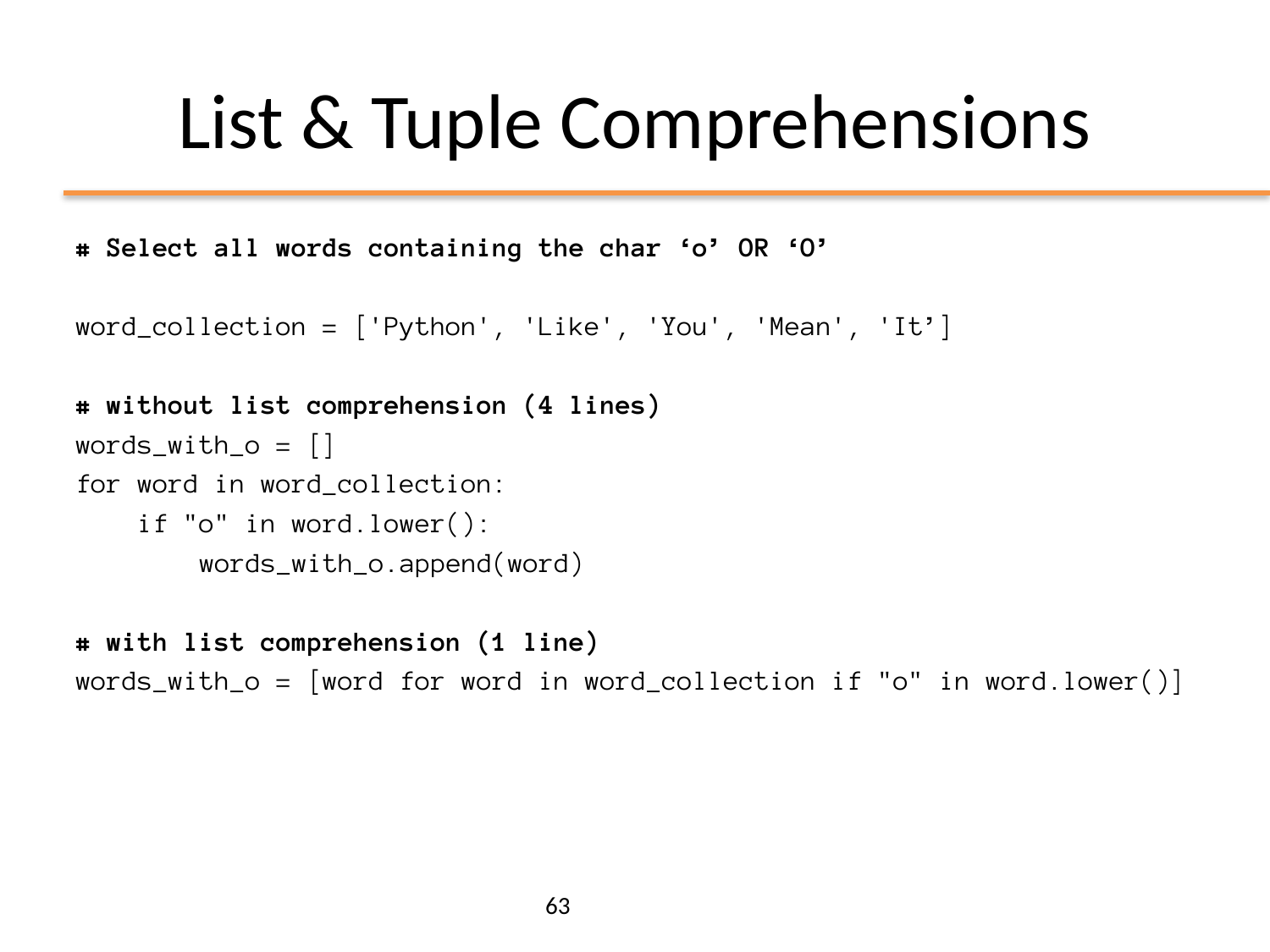

# List & Tuple Comprehensions
# Select all words containing the char ‘o’ OR ‘O’

word_collection = ['Python', 'Like', 'You', 'Mean', 'It’]

# without list comprehension (4 lines)
words_with_o = []
for word in word_collection:
    if "o" in word.lower():
        words_with_o.append(word)

# with list comprehension (1 line)
words_with_o = [word for word in word_collection if "o" in word.lower()]

63